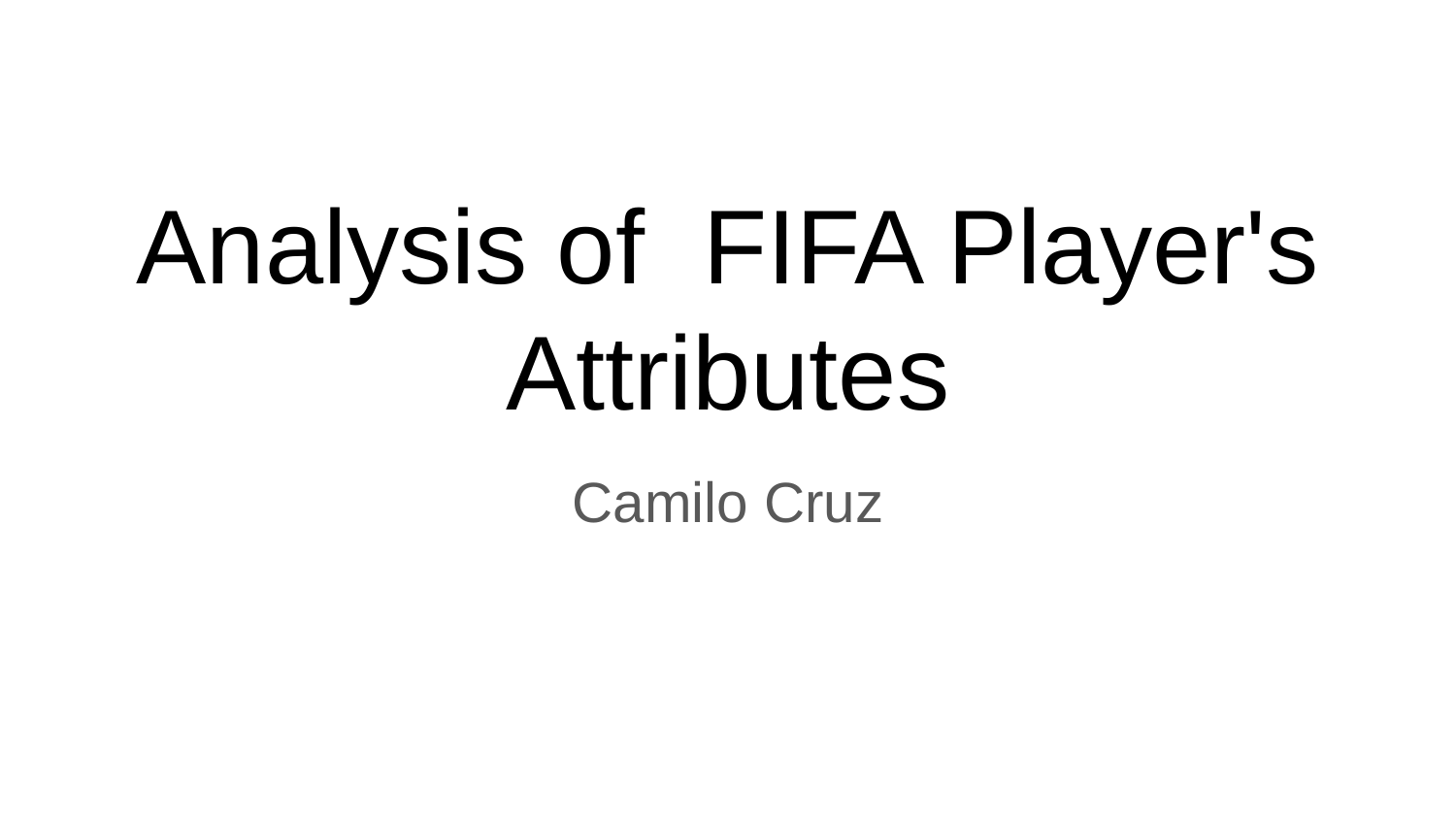

# Analysis of  FIFA Player's Attributes
Camilo Cruz